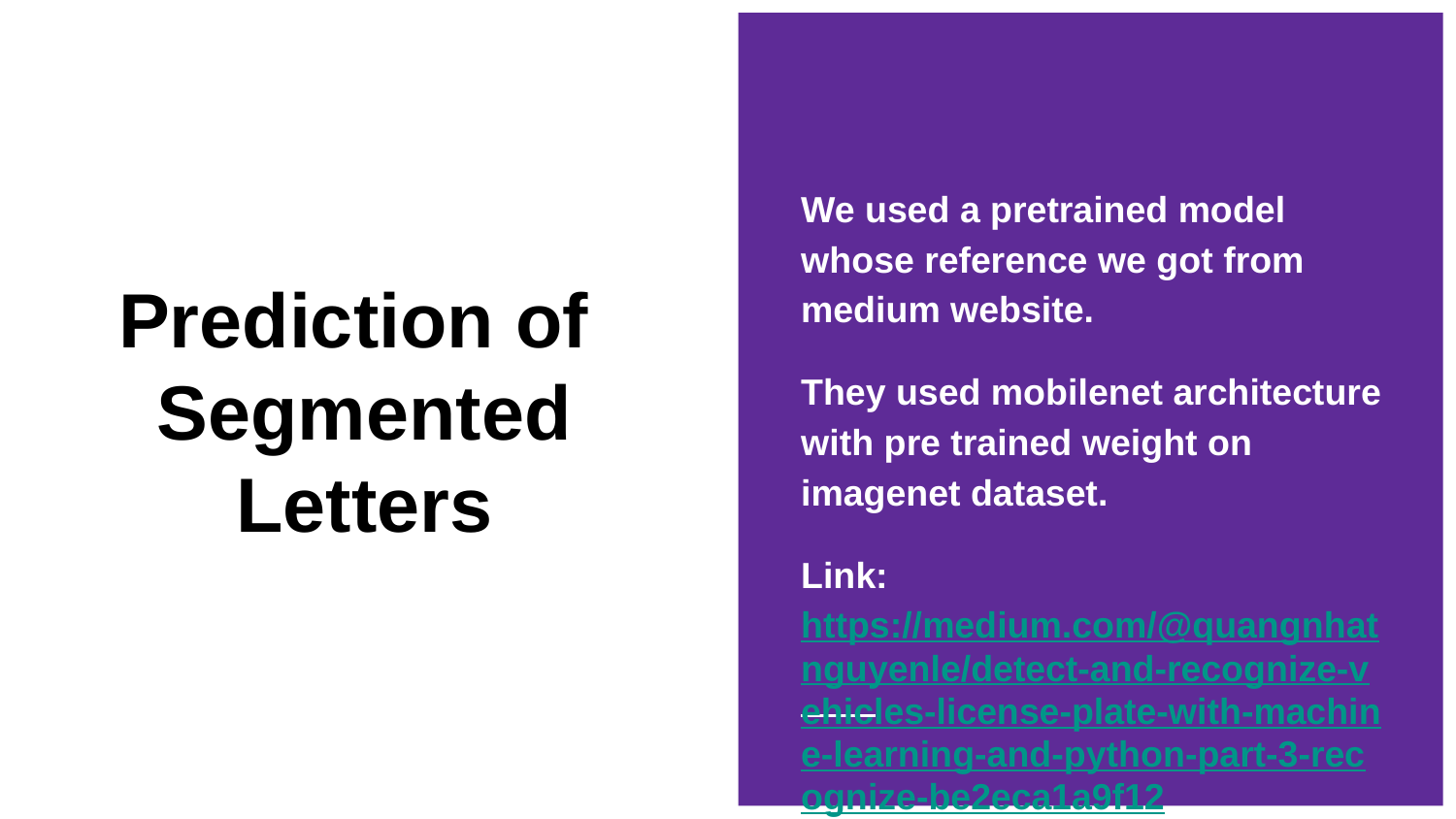

We used a pretrained model whose reference we got from medium website.
They used mobilenet architecture with pre trained weight on imagenet dataset.
Link:https://medium.com/@quangnhatnguyenle/detect-and-recognize-vehicles-license-plate-with-machine-learning-and-python-part-3-recognize-be2eca1a9f12

# Prediction of
Segmented Letters